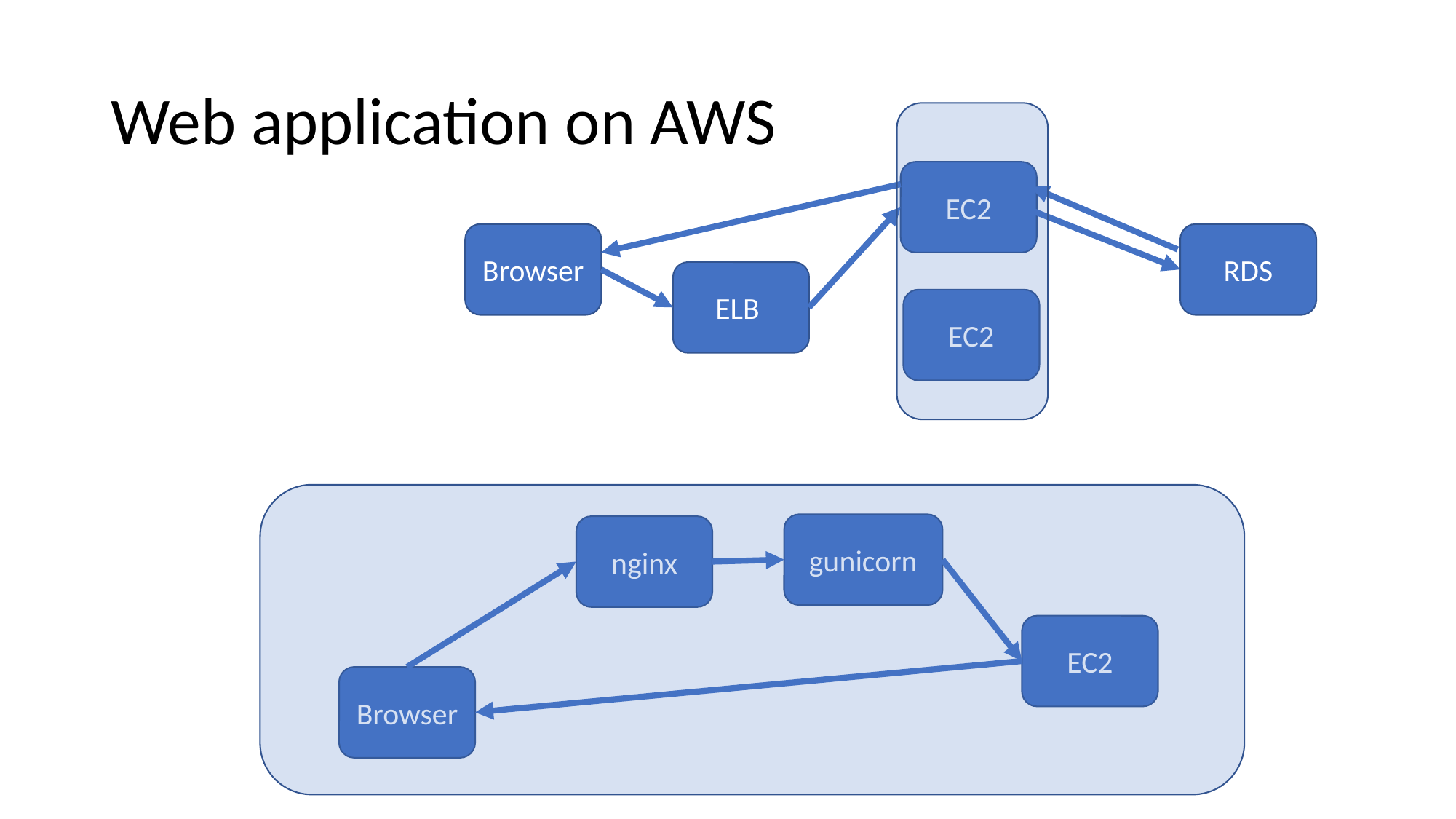

# Web application on AWS

EC2
Browser
RDS
ELB
EC2

gunicorn
nginx
EC2
Browser